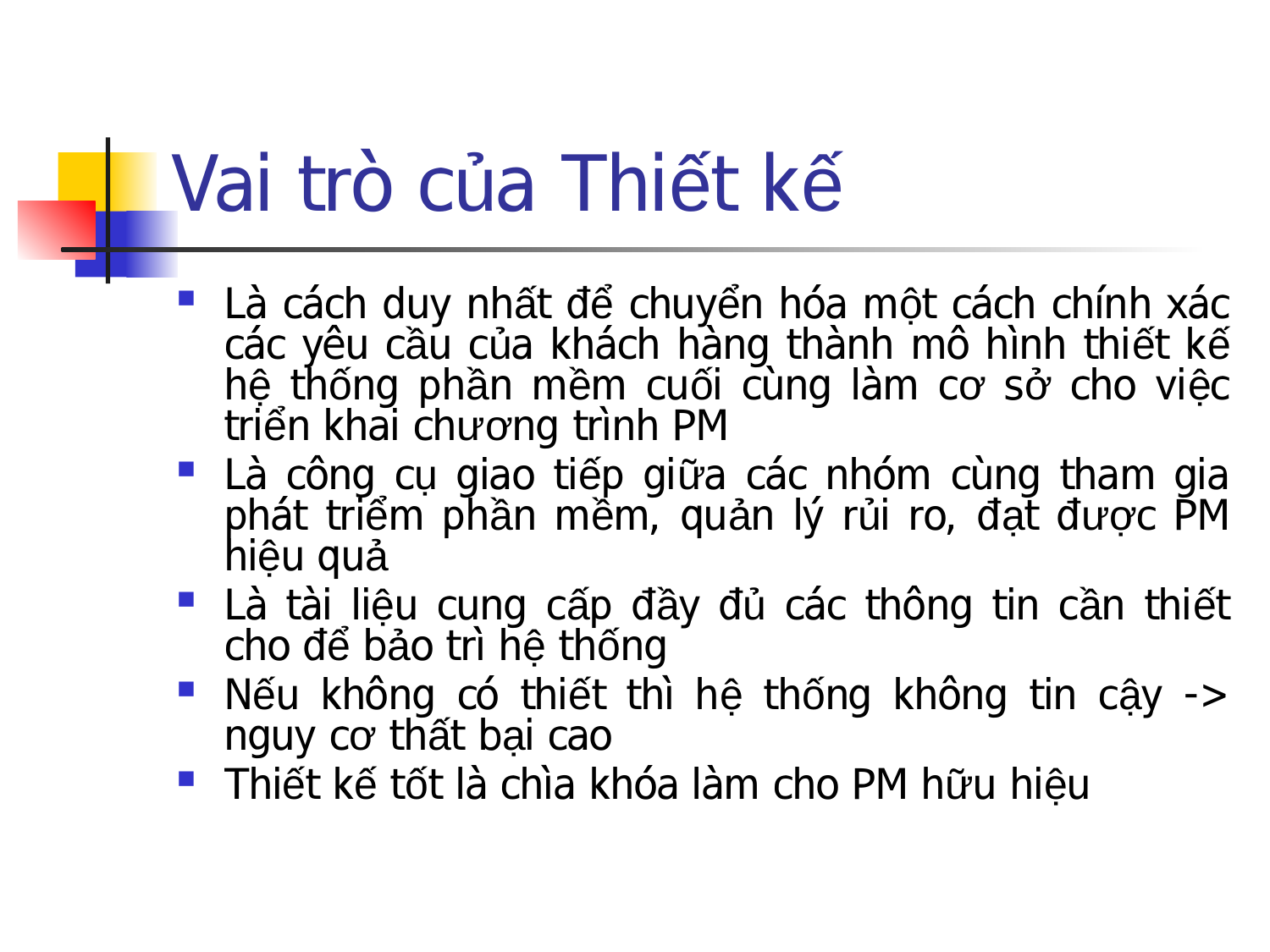

# Vai trò của Thiết kế
Là cách duy nhất để chuyển hóa một cách chính xác các yêu cầu của khách hàng thành mô hình thiết kế hệ thống phần mềm cuối cùng làm cơ sở cho việc triển khai chương trình PM
Là công cụ giao tiếp giữa các nhóm cùng tham gia phát triểm phần mềm, quản lý rủi ro, đạt được PM hiệu quả
Là tài liệu cung cấp đầy đủ các thông tin cần thiết cho để bảo trì hệ thống
Nếu không có thiết thì hệ thống không tin cậy -> nguy cơ thất bại cao
Thiết kế tốt là chìa khóa làm cho PM hữu hiệu